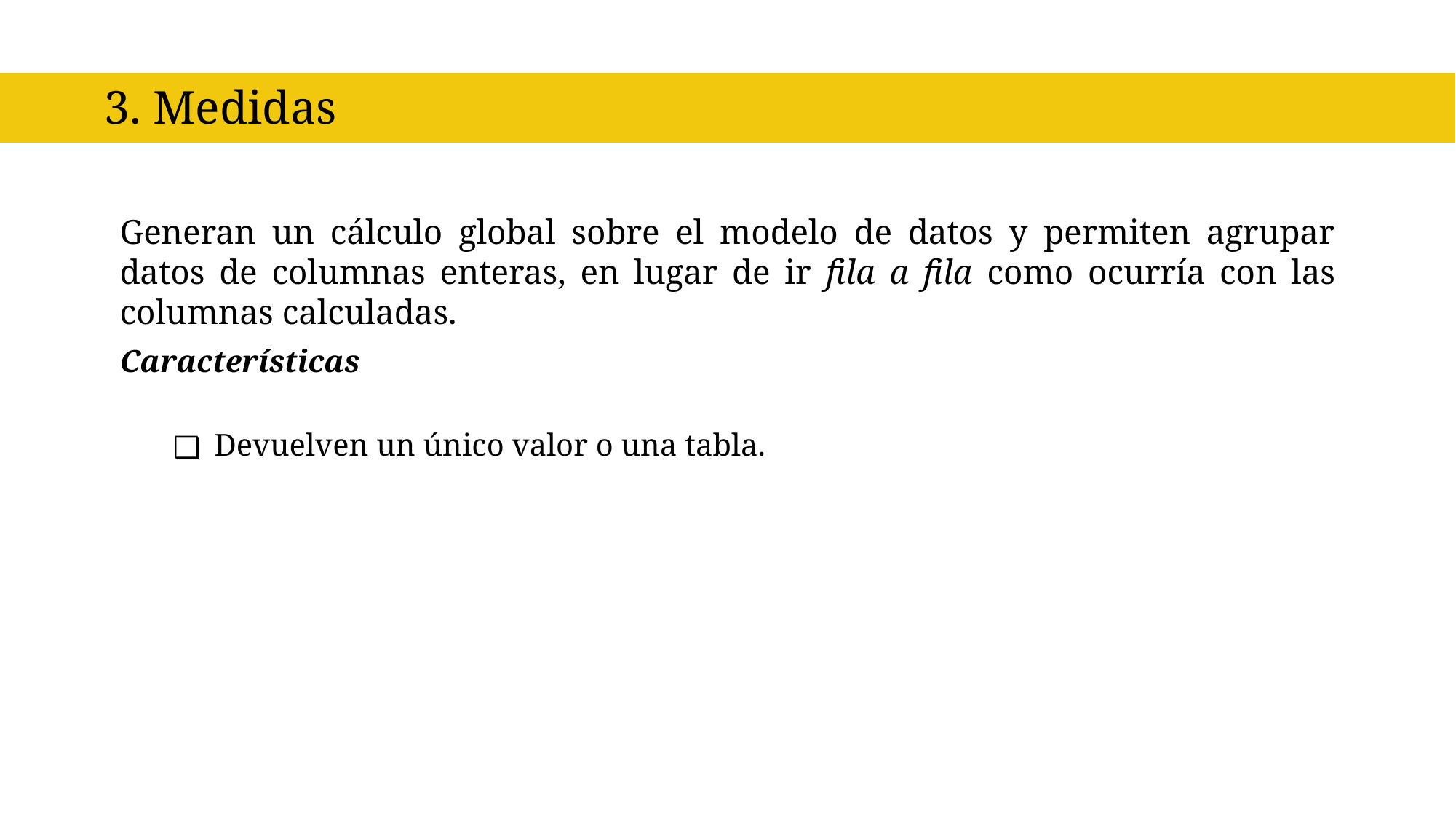

3. Medidas
Generan un cálculo global sobre el modelo de datos y permiten agrupar datos de columnas enteras, en lugar de ir fila a fila como ocurría con las columnas calculadas.
Características

Devuelven un único valor o una tabla.